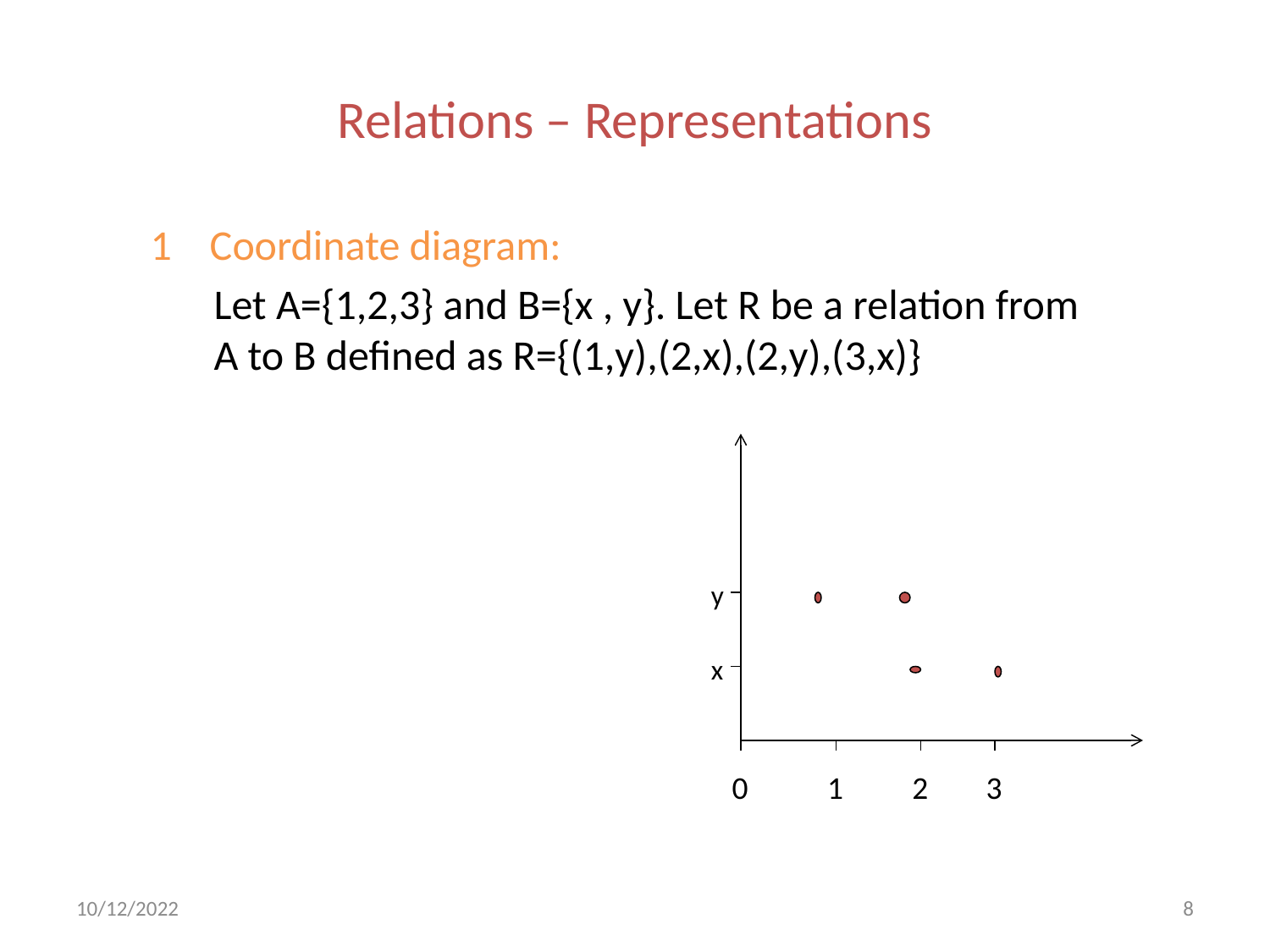

# Relations – Representations
1    Coordinate diagram:
	Let A={1,2,3} and B={x , y}. Let R be a relation from A to B defined as R={(1,y),(2,x),(2,y),(3,x)}

y

x

0
1
2
3
10/12/2022
8